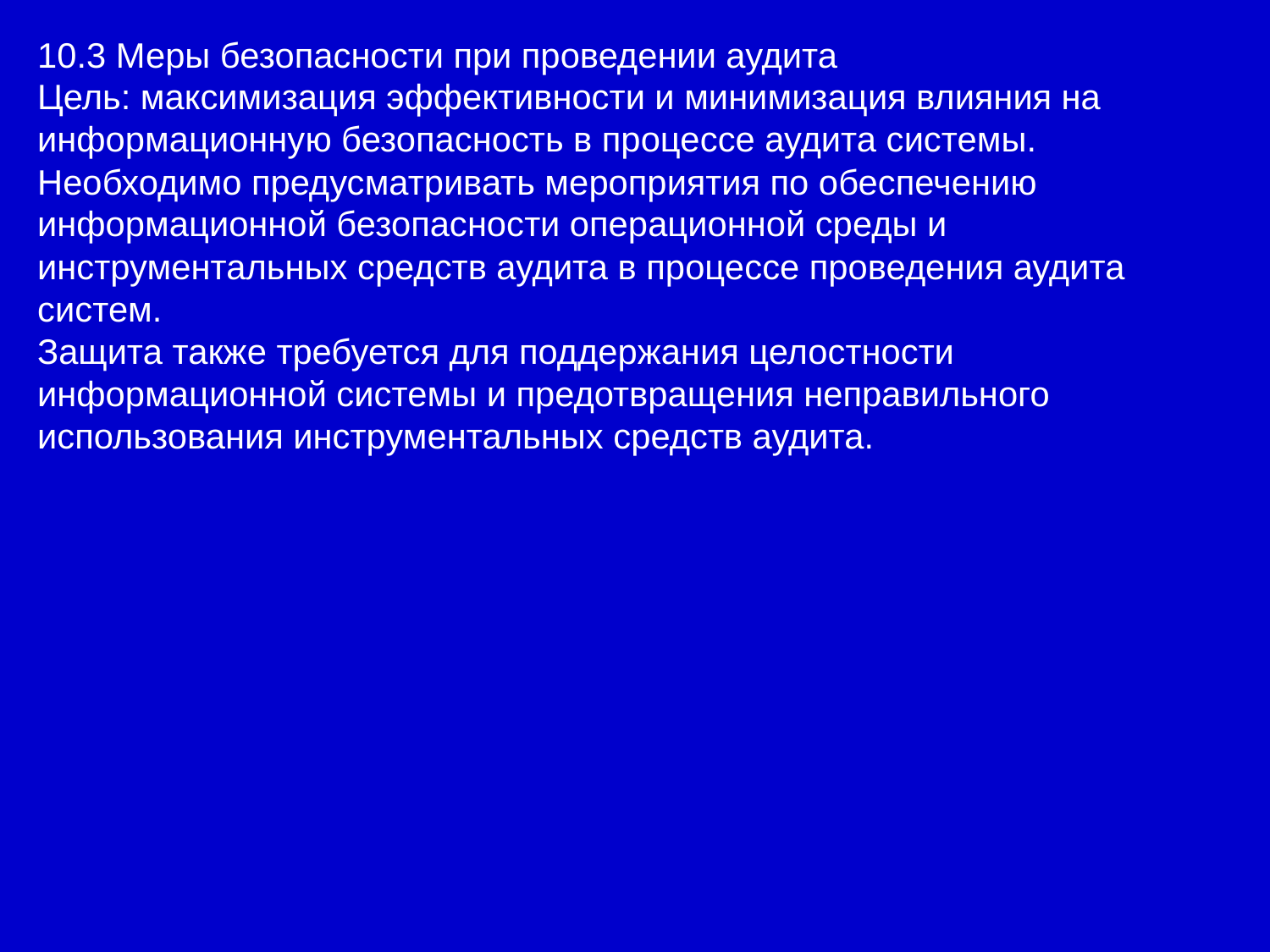

10.3 Меры безопасности при проведении аудита
Цель: максимизация эффективности и минимизация влияния на информационную безопасность в процессе аудита системы.
Необходимо предусматривать мероприятия по обеспечению информационной безопасности операционной среды и инструментальных средств аудита в процессе проведения аудита систем.
Защита также требуется для поддержания целостности информационной системы и предотвращения неправильного использования инструментальных средств аудита.